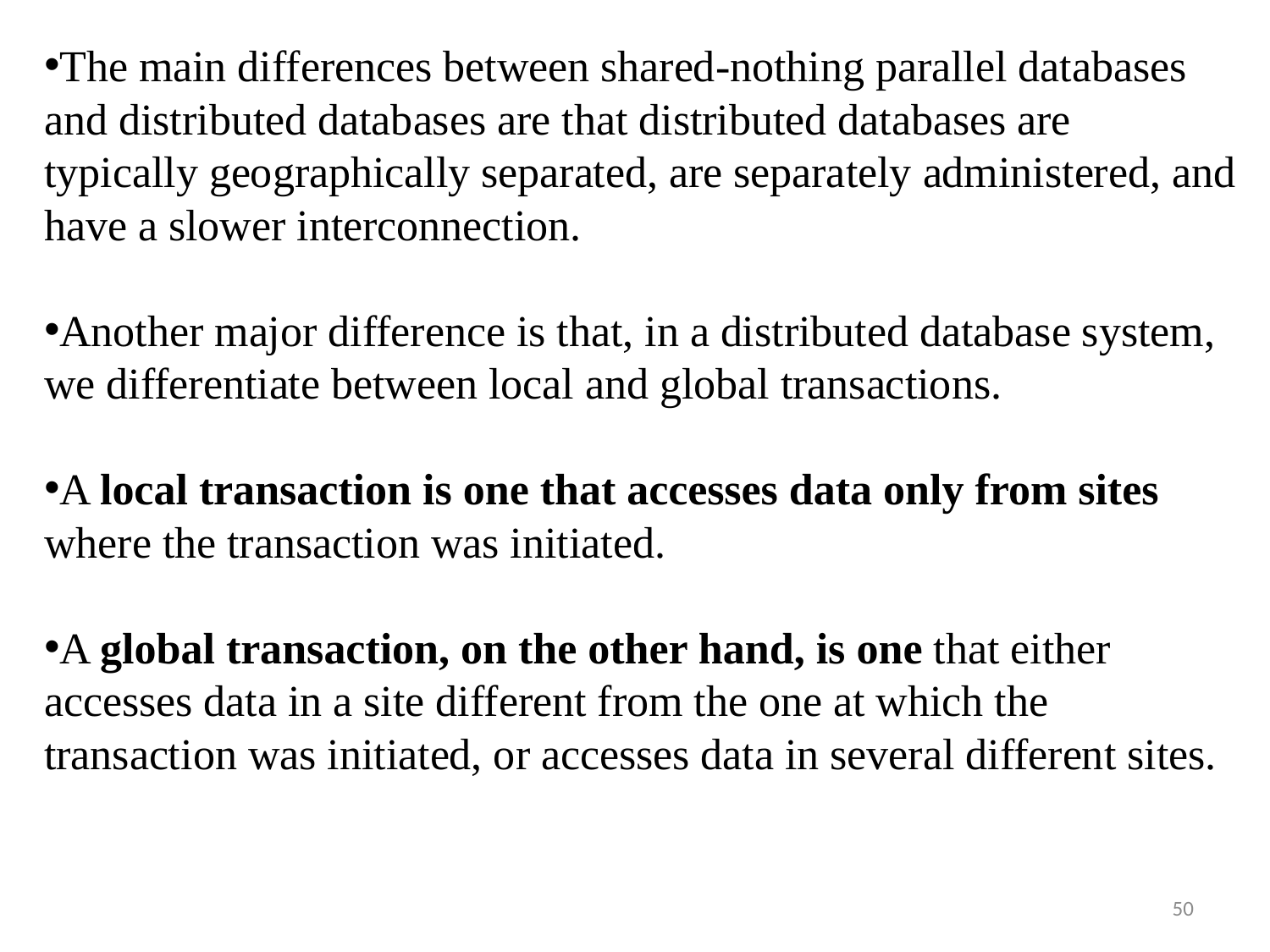

The main differences between shared-nothing parallel databases and distributed databases are that distributed databases are typically geographically separated, are separately administered, and have a slower interconnection.

Another major difference is that, in a distributed database system, we differentiate between local and global transactions.

A local transaction is one that accesses data only from sites
where the transaction was initiated.

A global transaction, on the other hand, is one that either accesses data in a site different from the one at which the transaction was initiated, or accesses data in several different sites.
50